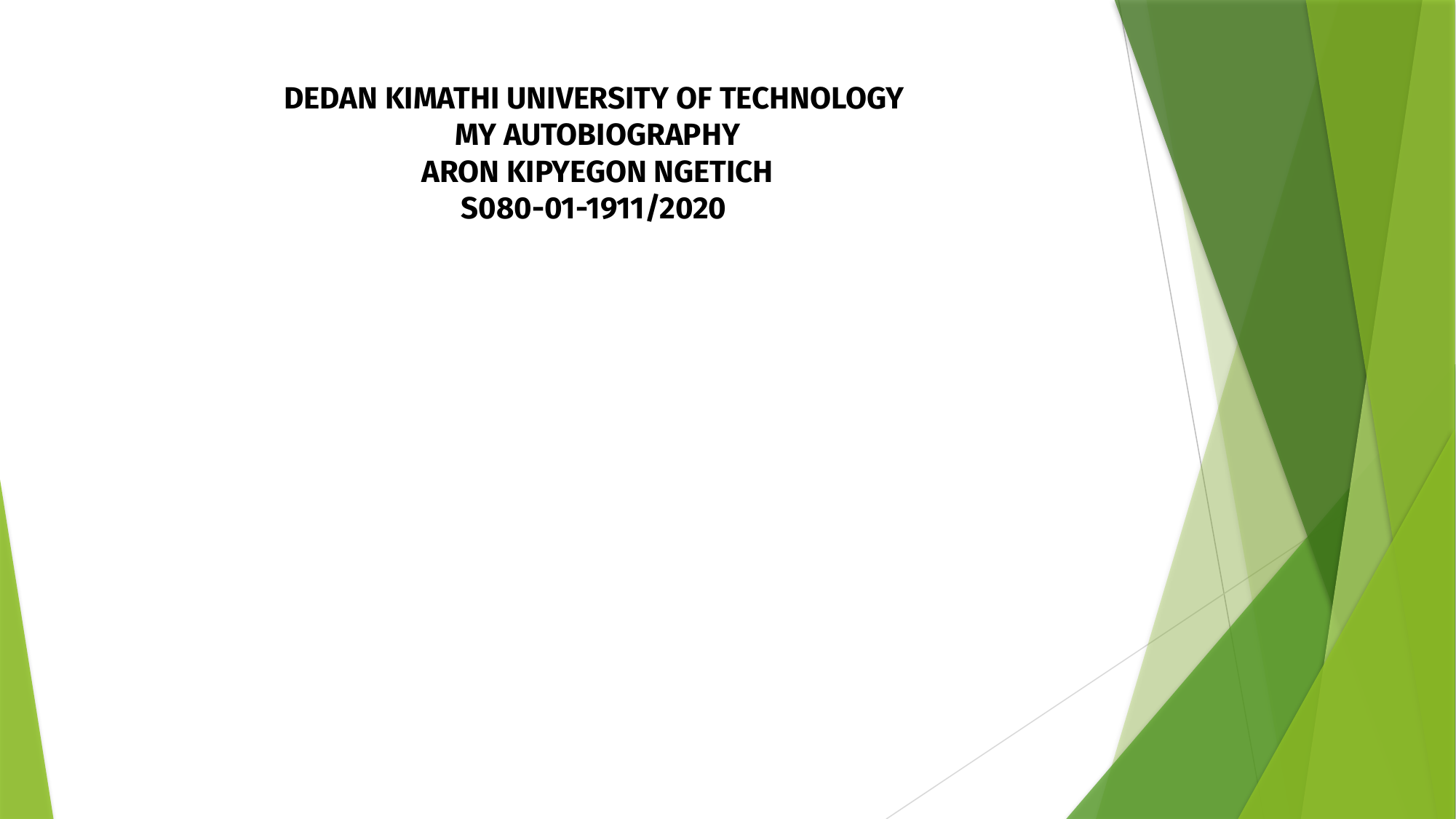

# DEDAN KIMATHI UNIVERSITY OF TECHNOLOGY MY AUTOBIOGRAPHY ARON KIPYEGON NGETICH S080-01-1911/2020